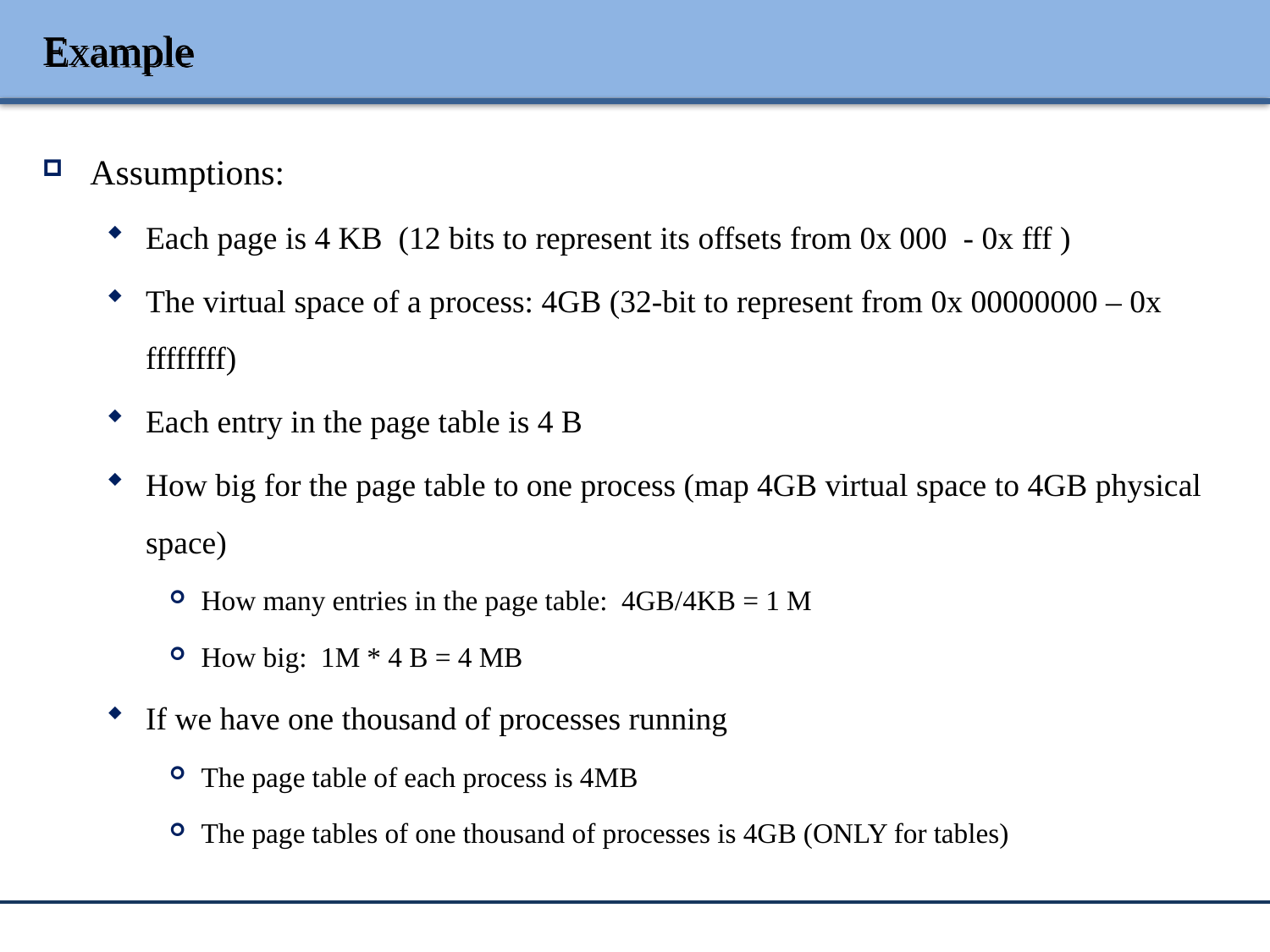

# Example
Assumptions:
Each page is 4 KB  (12 bits to represent its offsets from 0x 000  - 0x fff )
The virtual space of a process: 4GB (32-bit to represent from 0x 00000000 – 0x ffffffff)
Each entry in the page table is 4 B
How big for the page table to one process (map 4GB virtual space to 4GB physical space)
How many entries in the page table:  4GB/4KB = 1 M
How big:  1M * 4 B = 4 MB
If we have one thousand of processes running
The page table of each process is 4MB
The page tables of one thousand of processes is 4GB (ONLY for tables)